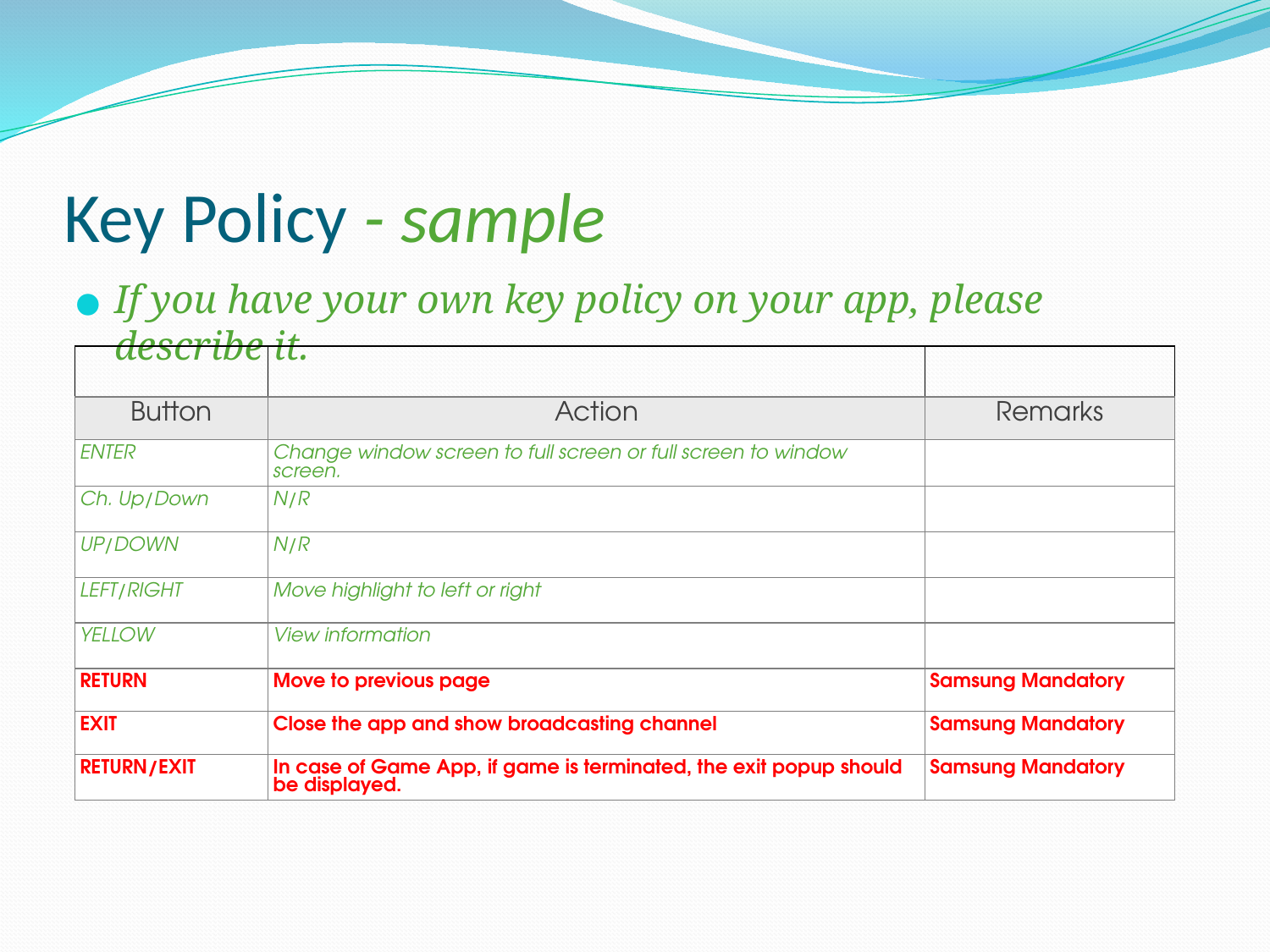

# Key Policy - sample
If you have your own key policy on your app, please describe it.
|  |  |  |
| --- | --- | --- |
| Button | Action | Remarks |
| ENTER | Change window screen to full screen or full screen to window screen. |  |
| Ch. Up/Down | N/R |  |
| UP/DOWN | N/R |  |
| LEFT/RIGHT | Move highlight to left or right |  |
| YELLOW | View information |  |
| RETURN | Move to previous page | Samsung Mandatory |
| EXIT | Close the app and show broadcasting channel | Samsung Mandatory |
| RETURN/EXIT | In case of Game App, if game is terminated, the exit popup should be displayed. | Samsung Mandatory |